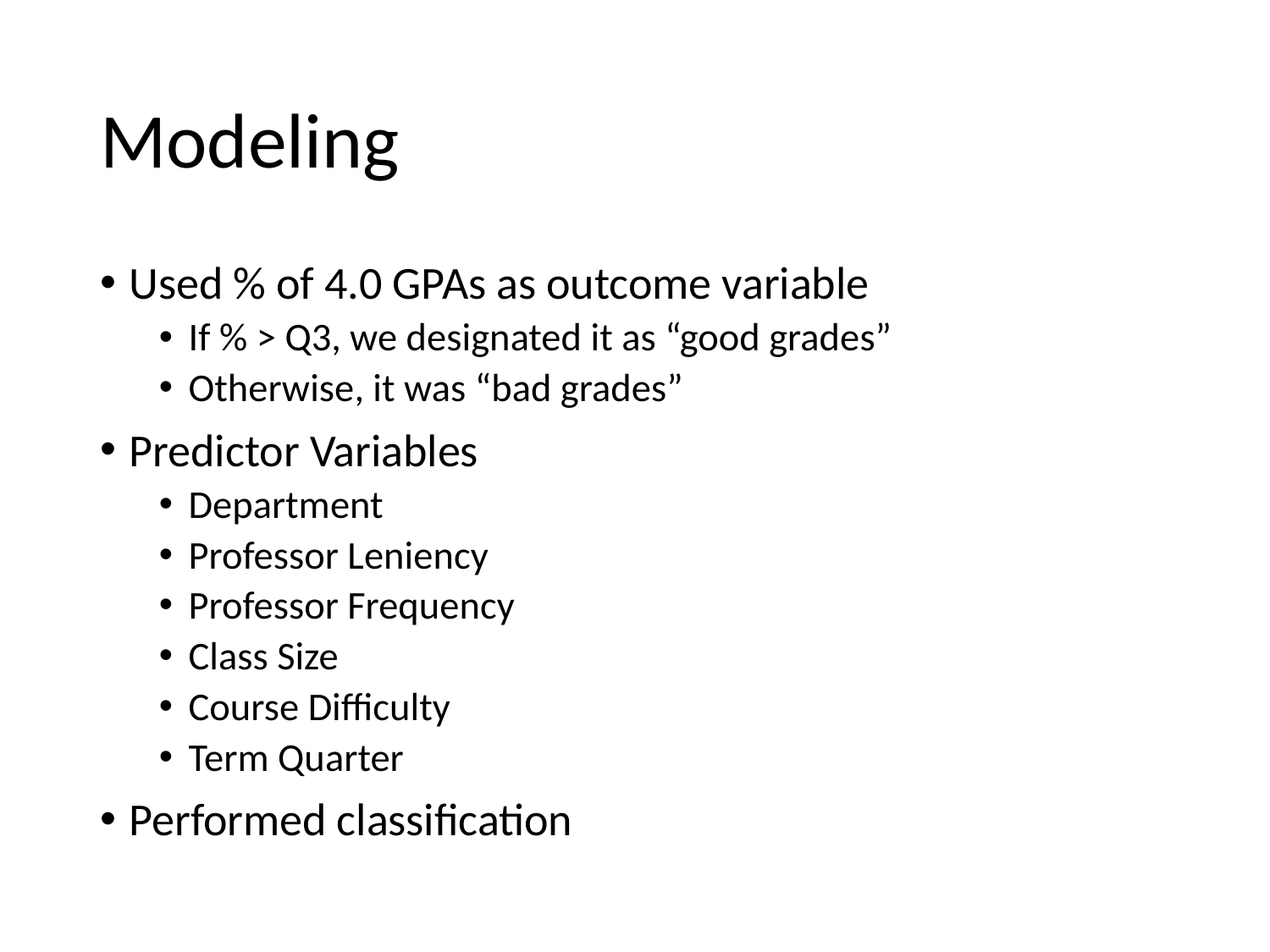

# Modeling
Used % of 4.0 GPAs as outcome variable
If % > Q3, we designated it as “good grades”
Otherwise, it was “bad grades”
Predictor Variables
Department
Professor Leniency
Professor Frequency
Class Size
Course Difficulty
Term Quarter
Performed classification